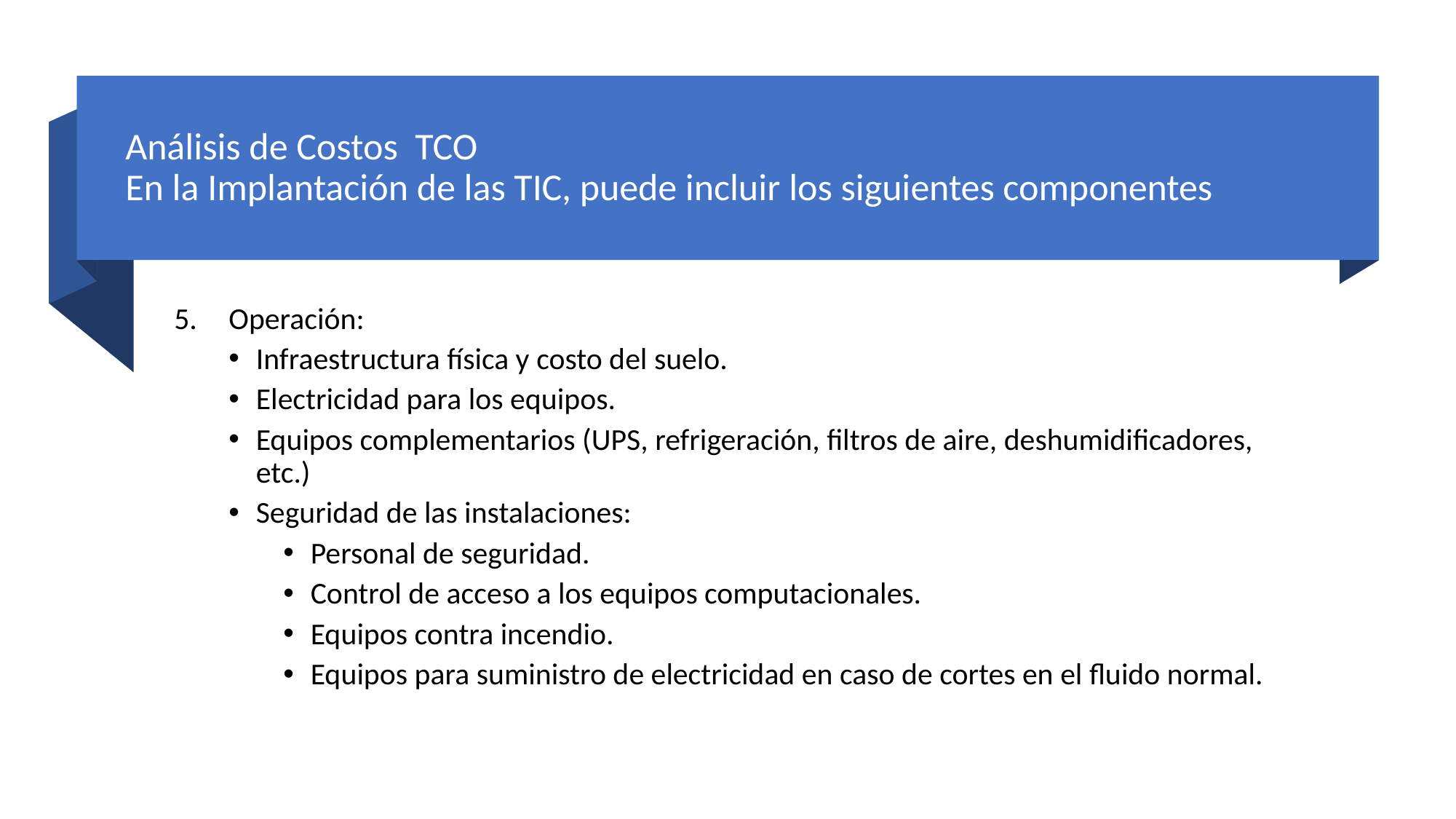

# Análisis de Costos  TCO En la Implantación de las TIC, puede incluir los siguientes componentes

Operación:
Infraestructura física y costo del suelo.
Electricidad para los equipos.
Equipos complementarios (UPS, refrigeración, filtros de aire, deshumidificadores, etc.)
Seguridad de las instalaciones:
Personal de seguridad.
Control de acceso a los equipos computacionales.
Equipos contra incendio.
Equipos para suministro de electricidad en caso de cortes en el fluido normal.